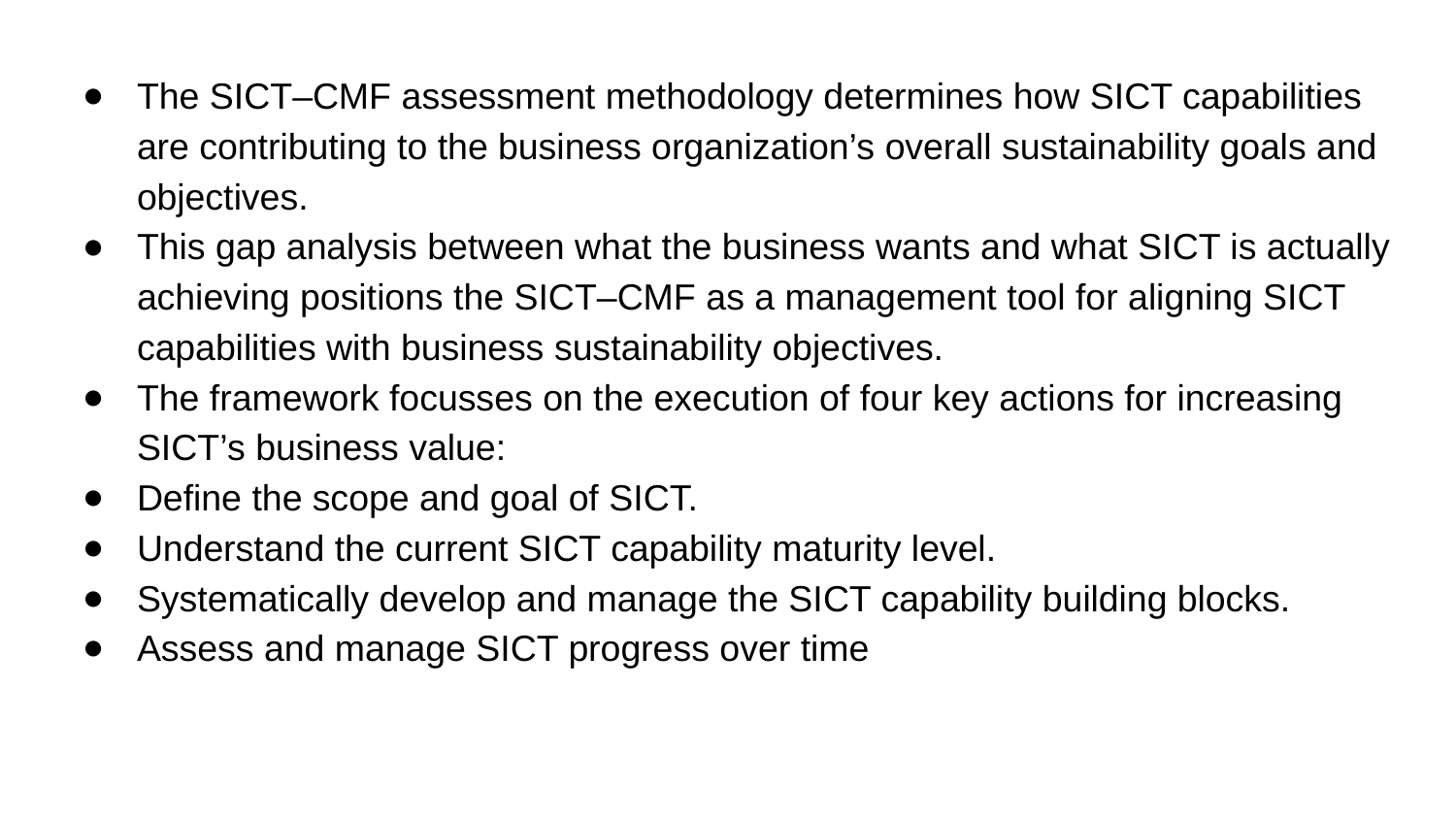

The SICT–CMF assessment methodology determines how SICT capabilities are contributing to the business organization’s overall sustainability goals and objectives.
This gap analysis between what the business wants and what SICT is actually achieving positions the SICT–CMF as a management tool for aligning SICT capabilities with business sustainability objectives.
The framework focusses on the execution of four key actions for increasing SICT’s business value:
Define the scope and goal of SICT.
Understand the current SICT capability maturity level.
Systematically develop and manage the SICT capability building blocks.
Assess and manage SICT progress over time